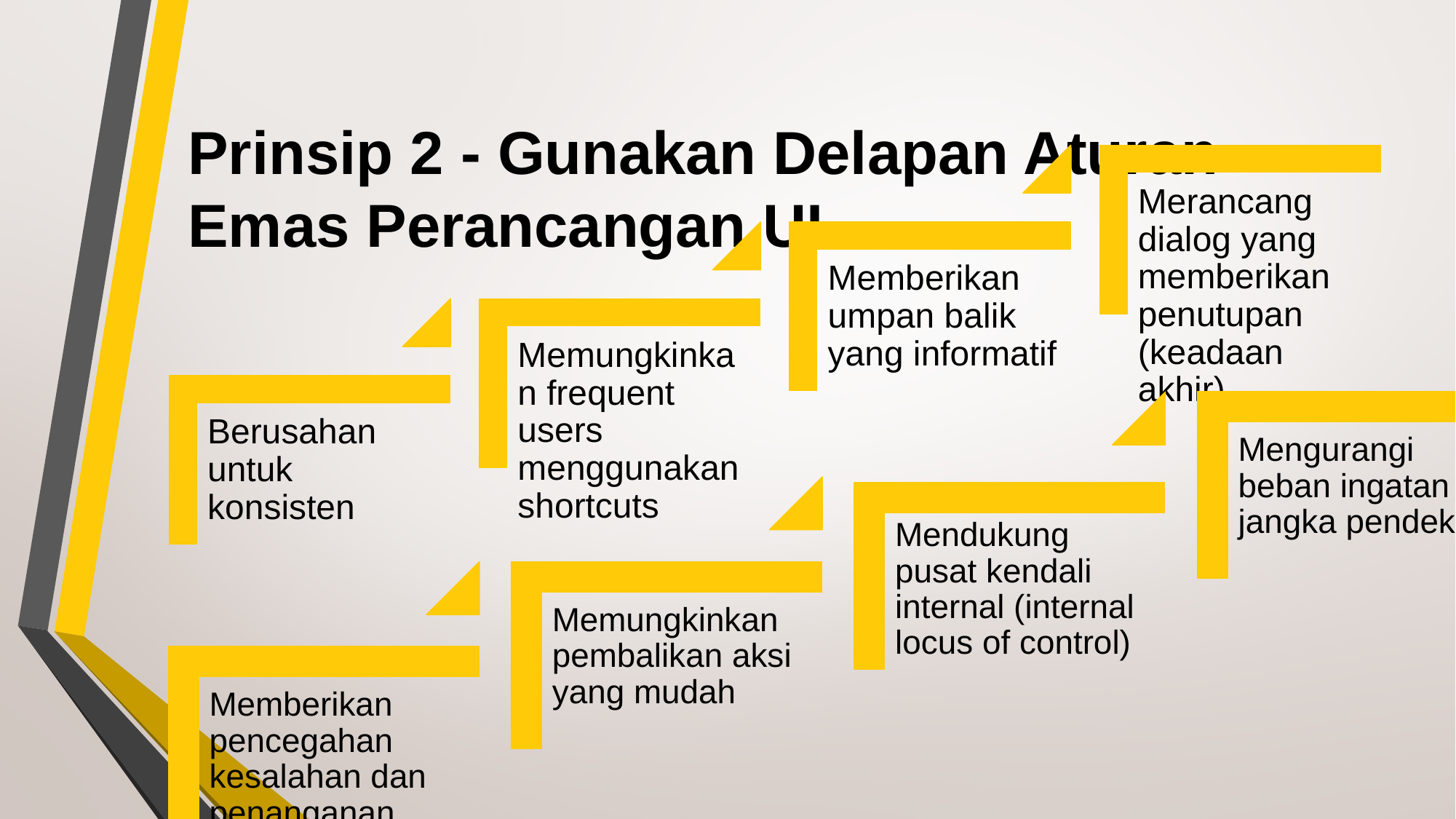

# Prinsip 2 - Gunakan Delapan Aturan Emas Perancangan UI
Berusahan untuk konsisten
Memungkinkan frequent users menggunakan shortcuts
Memberikan umpan balik yang informatif
Merancang dialog yang memberikan penutupan (keadaan akhir)
Memberikan pencegahan kesalahan dan penanganan kesalahan yang sederhana
Memungkinkan pembalikan aksi yang mudah
Mendukung pusat kendali internal (internal locus of control)
Mengurangi beban ingatan jangka pendek